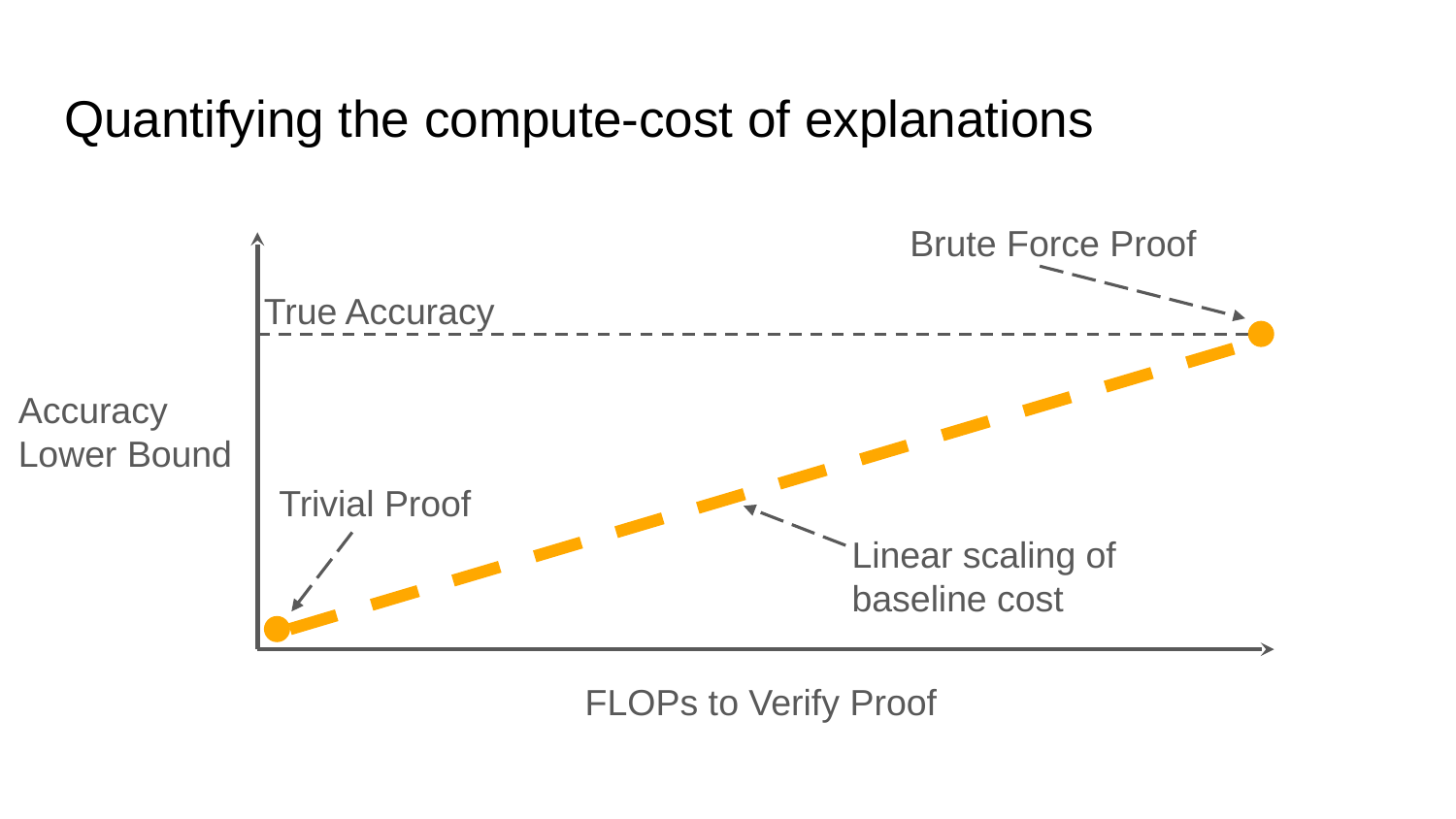

# Quantifying the compute-cost of explanations

Brute Force Proof

True Accuracy
Linear scaling of baseline cost
Accuracy
Lower Bound
Trivial Proof

FLOPs to Verify Proof